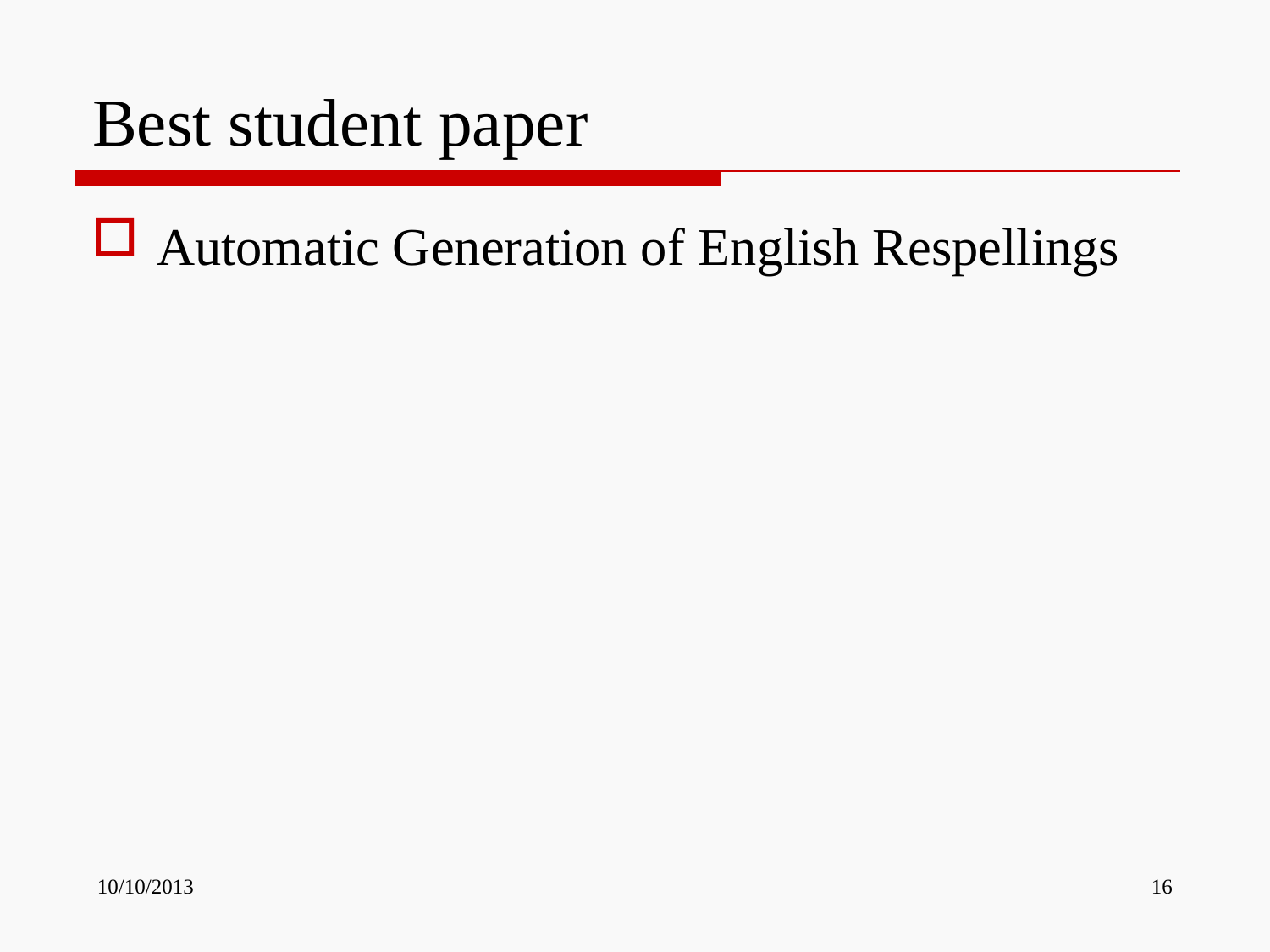

# Best student paper
Automatic Generation of English Respellings
10/10/2013
16